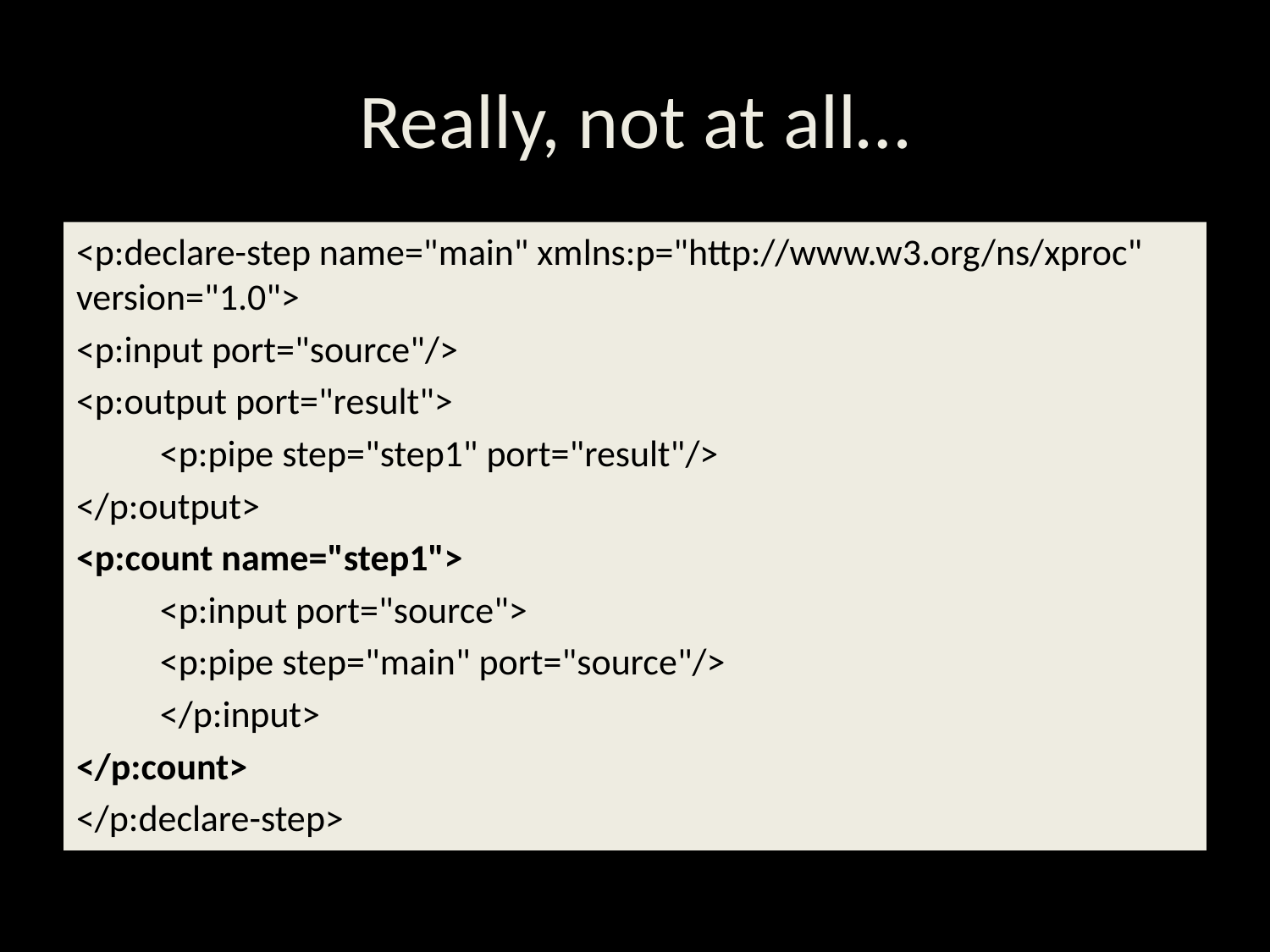

# Really, not at all…
<p:declare-step name="main" xmlns:p="http://www.w3.org/ns/xproc" version="1.0">
<p:input port="source"/>
<p:output port="result">
	<p:pipe step="step1" port="result"/>
</p:output>
<p:count name="step1">
	<p:input port="source">
		<p:pipe step="main" port="source"/>
	</p:input>
</p:count>
</p:declare-step>